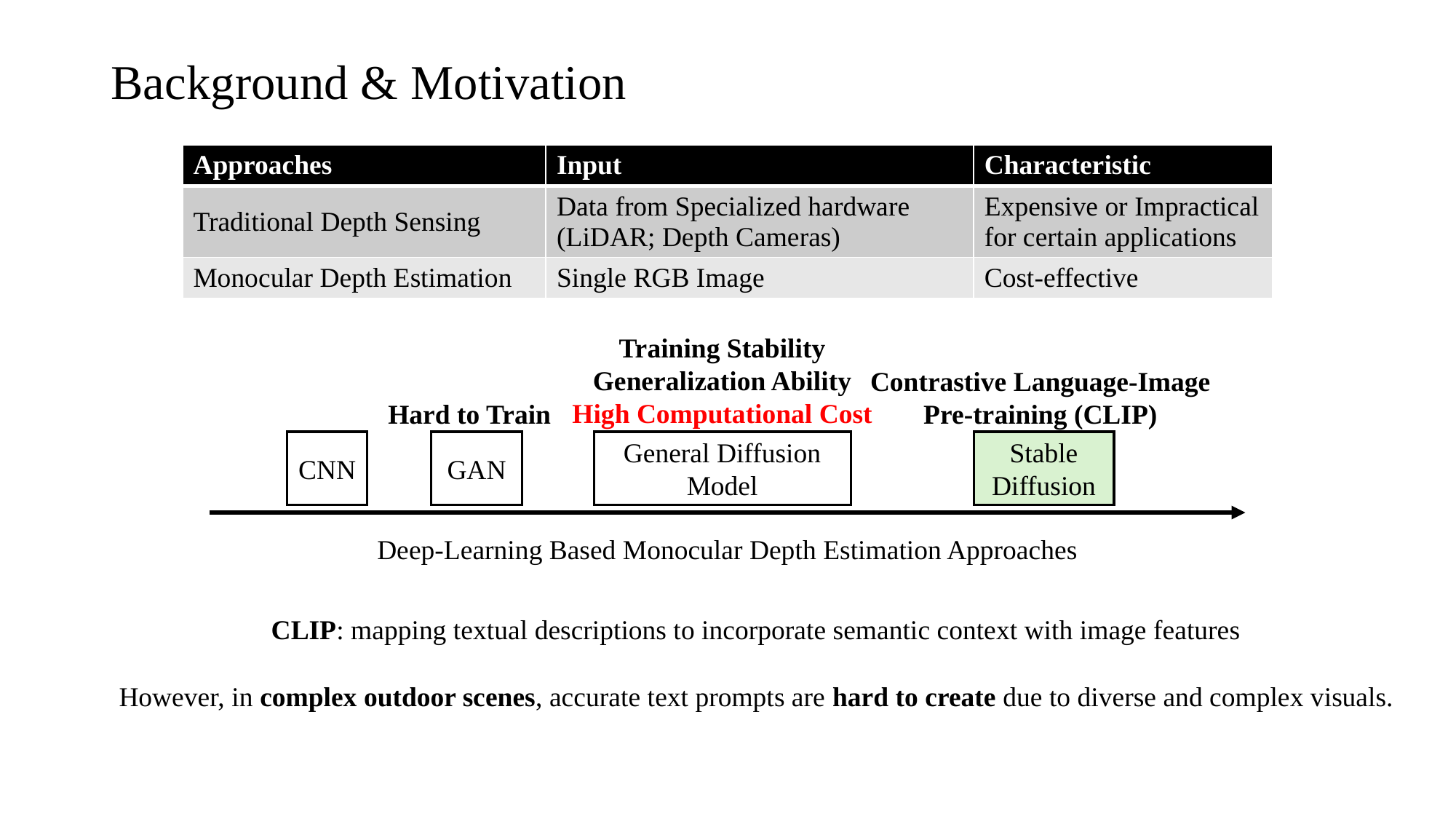

# Background & Motivation
| Approaches | Input | Characteristic |
| --- | --- | --- |
| Traditional Depth Sensing | Data from Specialized hardware (LiDAR; Depth Cameras) | Expensive or Impractical for certain applications |
| Monocular Depth Estimation | Single RGB Image | Cost-effective |
Training Stability
Generalization Ability
High Computational Cost
Contrastive Language-Image
Pre-training (CLIP)
Hard to Train
CNN
GAN
General Diffusion
Model
Stable Diffusion
Deep-Learning Based Monocular Depth Estimation Approaches
CLIP: mapping textual descriptions to incorporate semantic context with image features

However, in complex outdoor scenes, accurate text prompts are hard to create due to diverse and complex visuals.